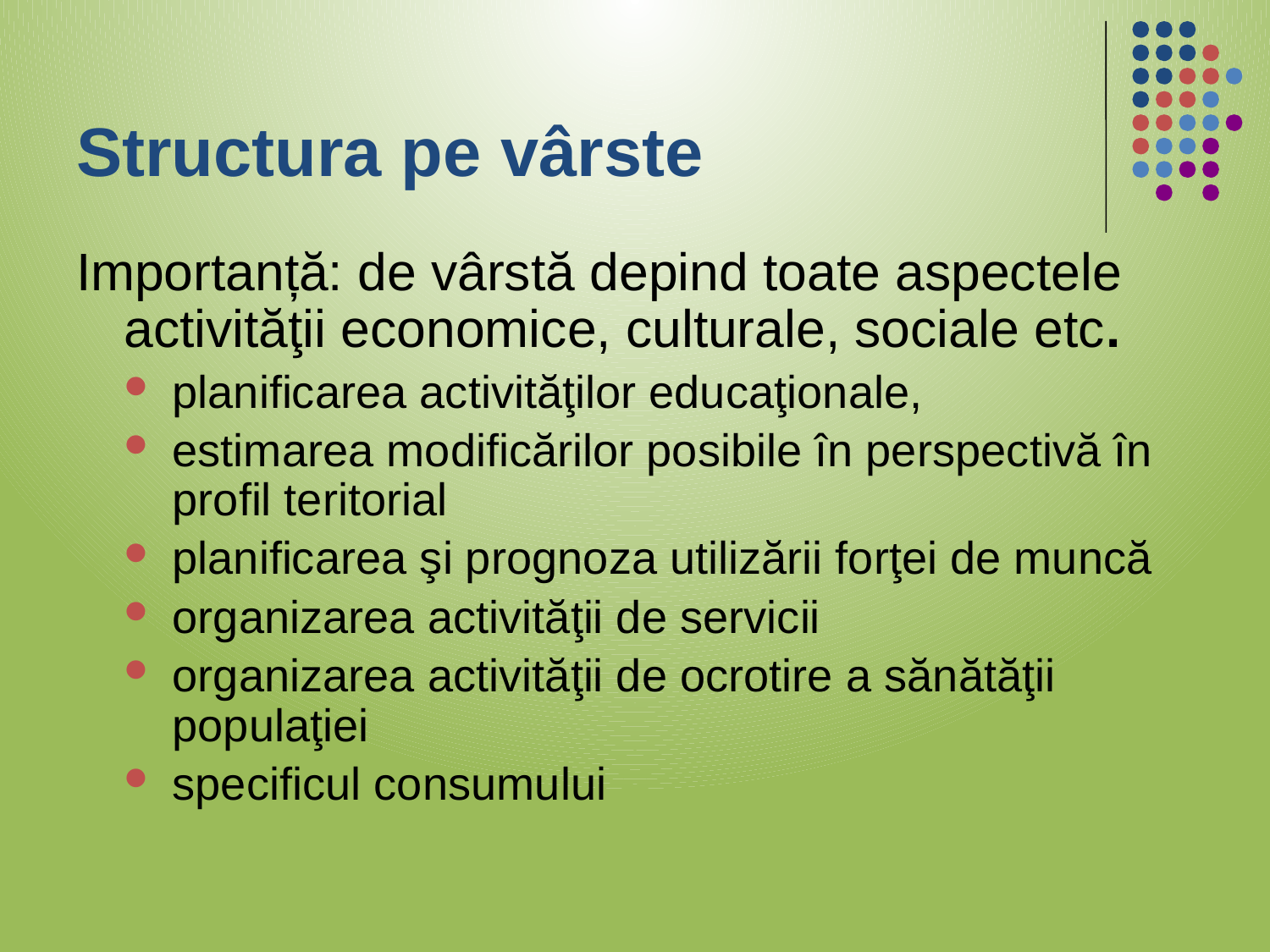

# Structura pe vârste
Importanță: de vârstă depind toate aspectele activităţii economice, culturale, sociale etc.
planificarea activităţilor educaţionale,
estimarea modificărilor posibile în perspectivă în profil teritorial
planificarea şi prognoza utilizării forţei de muncă
organizarea activităţii de servicii
organizarea activităţii de ocrotire a sănătăţii populaţiei
specificul consumului